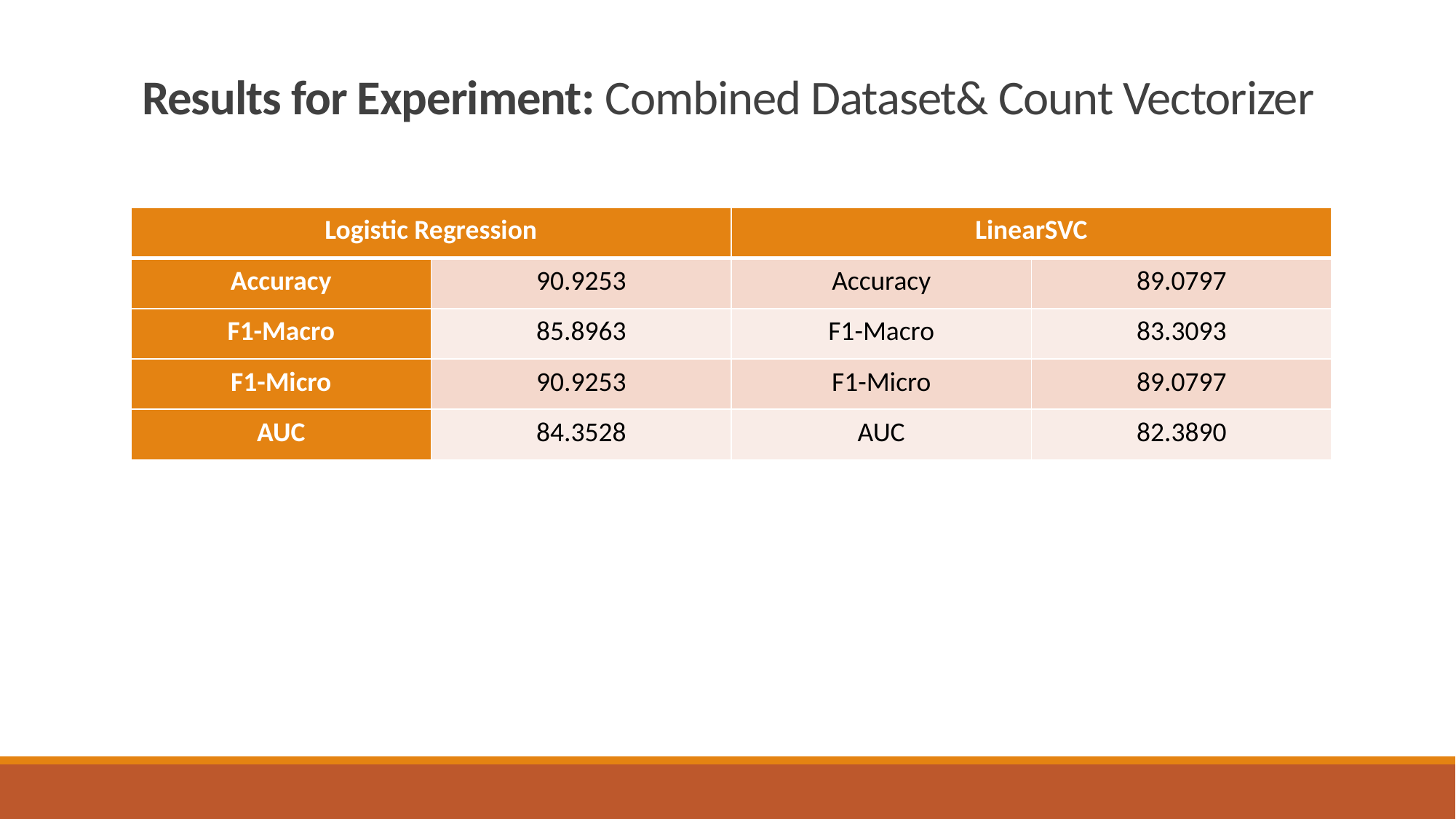

# Results for Experiment: Combined Dataset& Count Vectorizer
| Logistic Regression |  | LinearSVC |  |
| --- | --- | --- | --- |
| Accuracy | 90.9253 | Accuracy | 89.0797 |
| F1-Macro | 85.8963 | F1-Macro | 83.3093 |
| F1-Micro | 90.9253 | F1-Micro | 89.0797 |
| AUC | 84.3528 | AUC | 82.3890 |